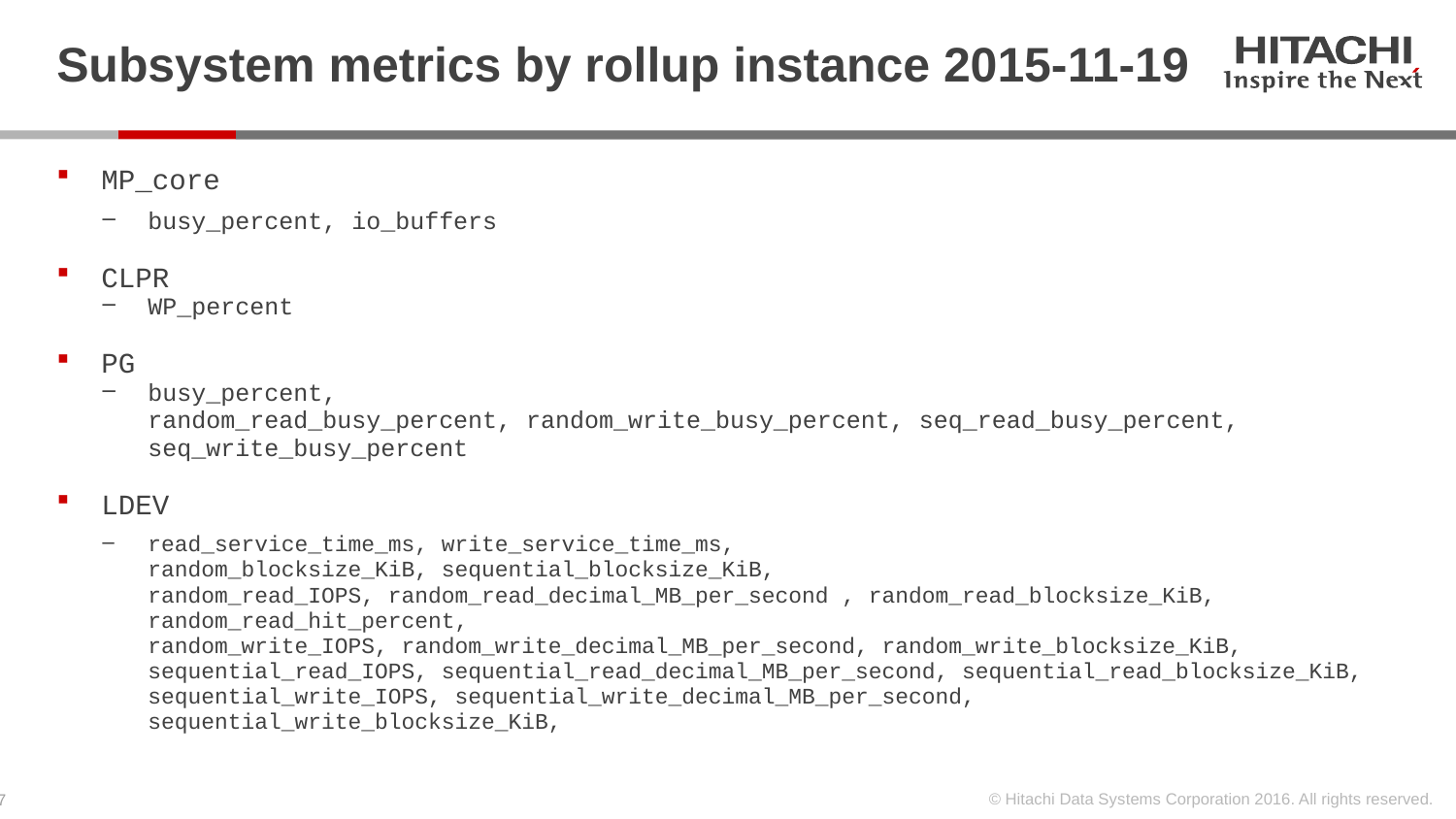

# Subsystem metrics by rollup instance 2015-11-19
MP_core
busy_percent, io_buffers
CLPR
WP_percent
PG
busy_percent,
random_read_busy_percent, random_write_busy_percent, seq_read_busy_percent, seq_write_busy_percent
LDEV
read_service_time_ms, write_service_time_ms,
random_blocksize_KiB, sequential_blocksize_KiB,
random_read_IOPS, random_read_decimal_MB_per_second , random_read_blocksize_KiB, random_read_hit_percent,
random_write_IOPS, random_write_decimal_MB_per_second, random_write_blocksize_KiB,
sequential_read_IOPS, sequential_read_decimal_MB_per_second, sequential_read_blocksize_KiB,
sequential_write_IOPS, sequential_write_decimal_MB_per_second, sequential_write_blocksize_KiB,